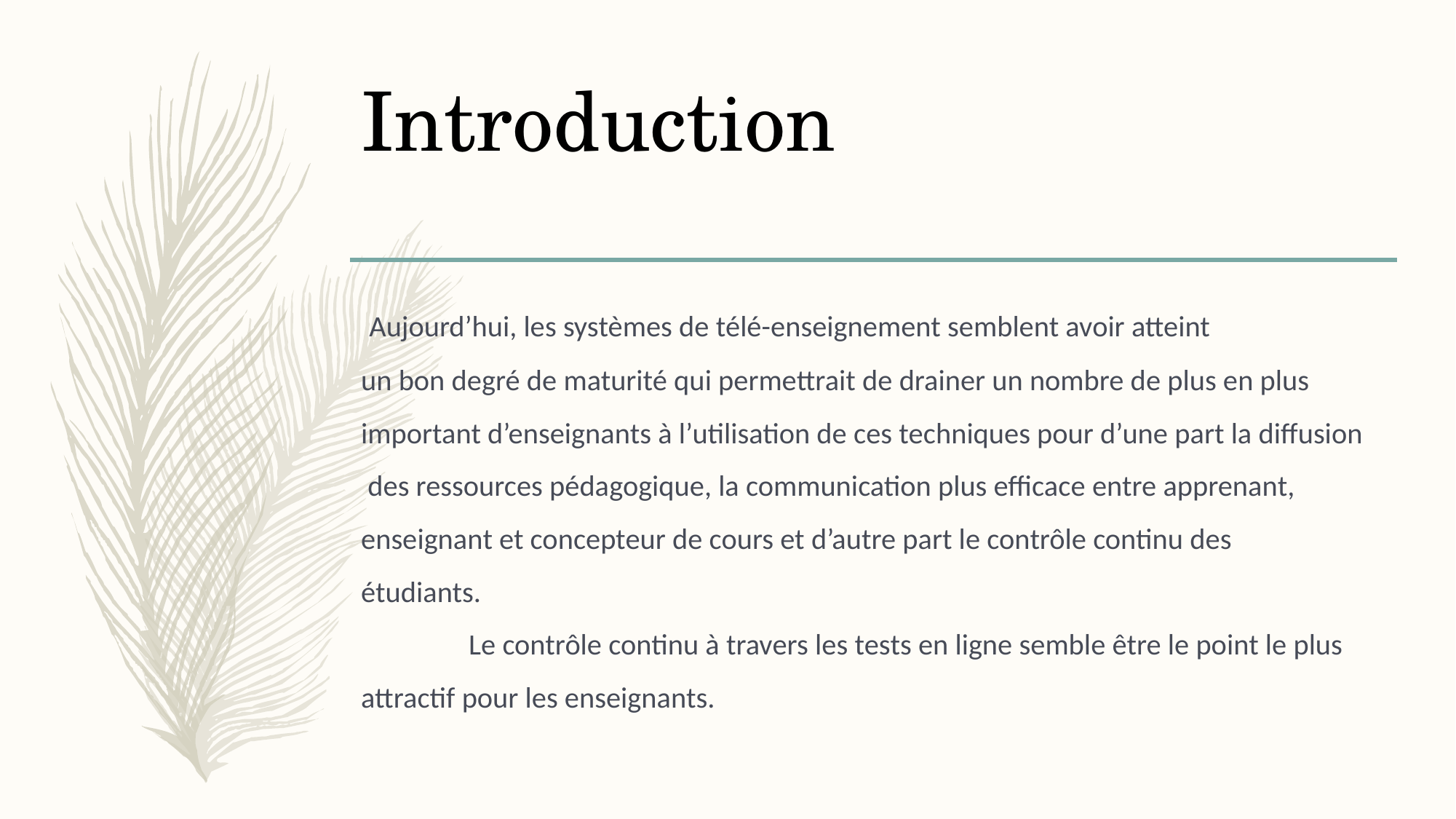

# Introduction
 Aujourd’hui, les systèmes de télé-enseignement semblent avoir atteint
un bon degré de maturité qui permettrait de drainer un nombre de plus en plus
important d’enseignants à l’utilisation de ces techniques pour d’une part la diffusion
 des ressources pédagogique, la communication plus efficace entre apprenant,
enseignant et concepteur de cours et d’autre part le contrôle continu des
étudiants.
                Le contrôle continu à travers les tests en ligne semble être le point le plus
attractif pour les enseignants.